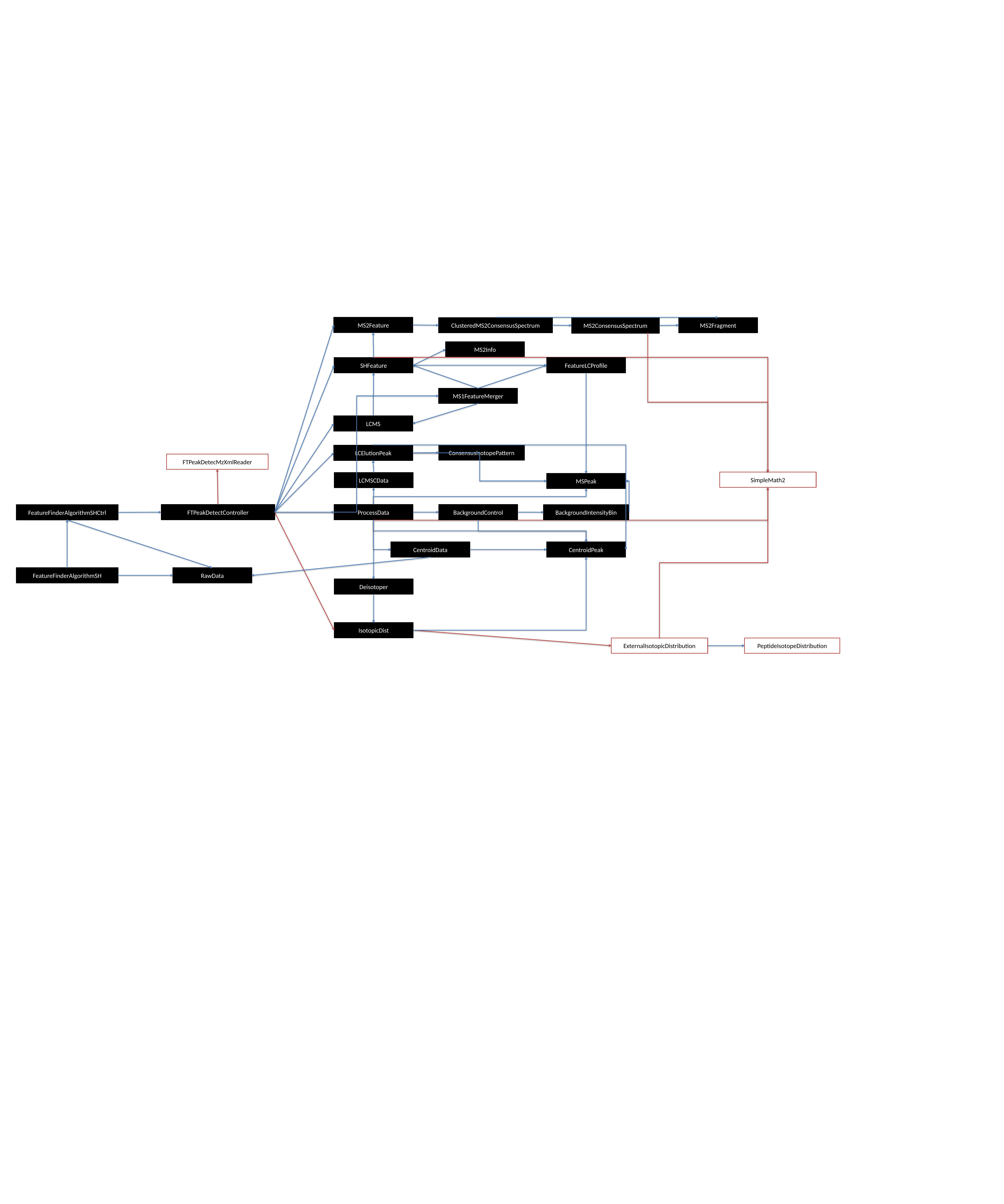

MS2Feature
ClusteredMS2ConsensusSpectrum
MS2ConsensusSpectrum
MS2Fragment
MS2Info
SHFeature
FeatureLCProfile
MS1FeatureMerger
LCMS
ConsensusIsotopePattern
LCElutionPeak
FTPeakDetecMzXmlReader
SimpleMath2
LCMSCData
MSPeak
BackgroundControl
FTPeakDetectController
ProcessData
FeatureFinderAlgorithmSHCtrl
BackgroundIntensityBin
CentroidData
CentroidPeak
FeatureFinderAlgorithmSH
RawData
Deisotoper
IsotopicDist
ExternalIsotopicDistribution
PeptideIsotopeDistribution